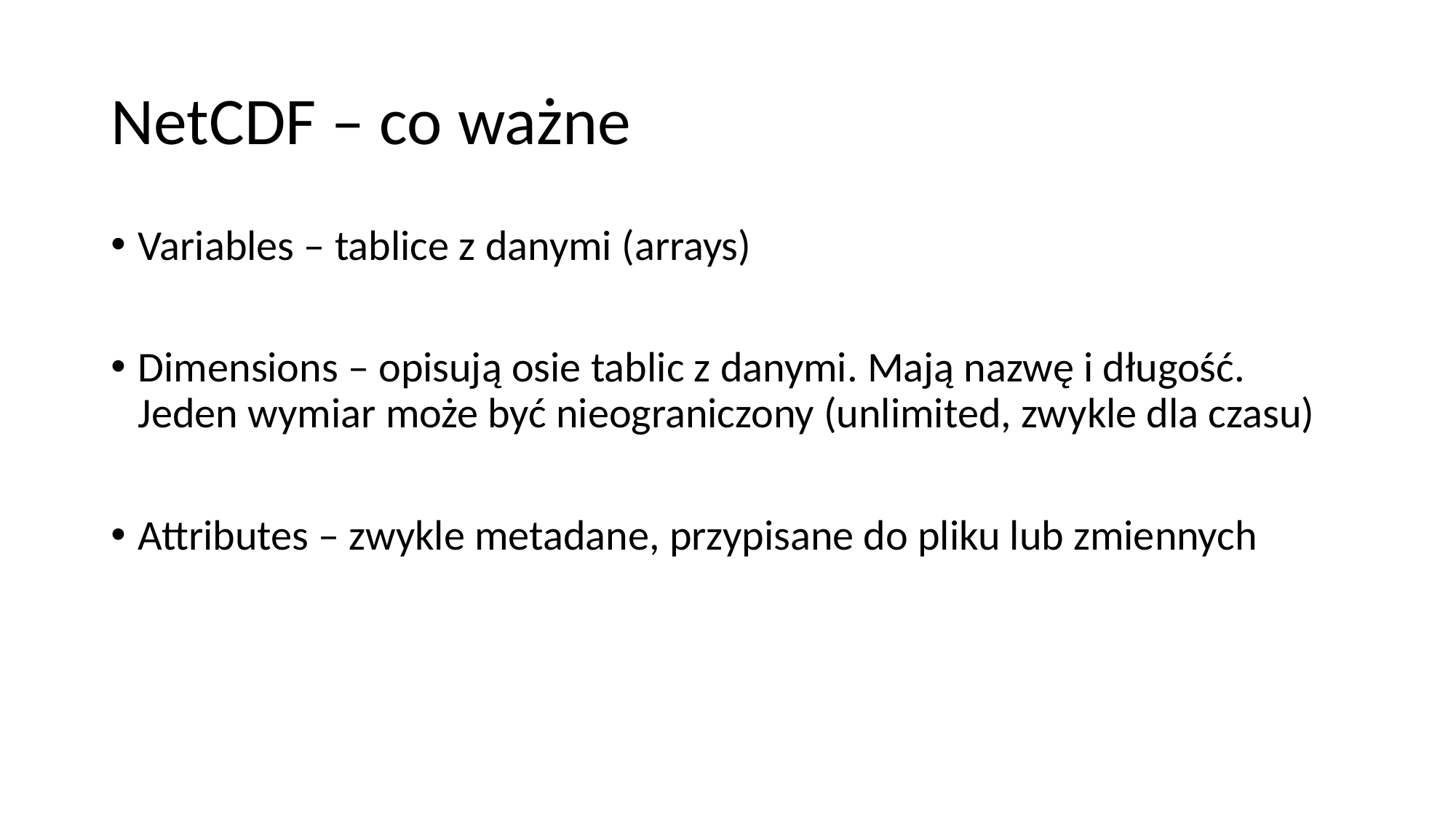

# NetCDF – co ważne
Variables – tablice z danymi (arrays)

Dimensions – opisują osie tablic z danymi. Mają nazwę i długość. Jeden wymiar może być nieograniczony (unlimited, zwykle dla czasu)

Attributes – zwykle metadane, przypisane do pliku lub zmiennych